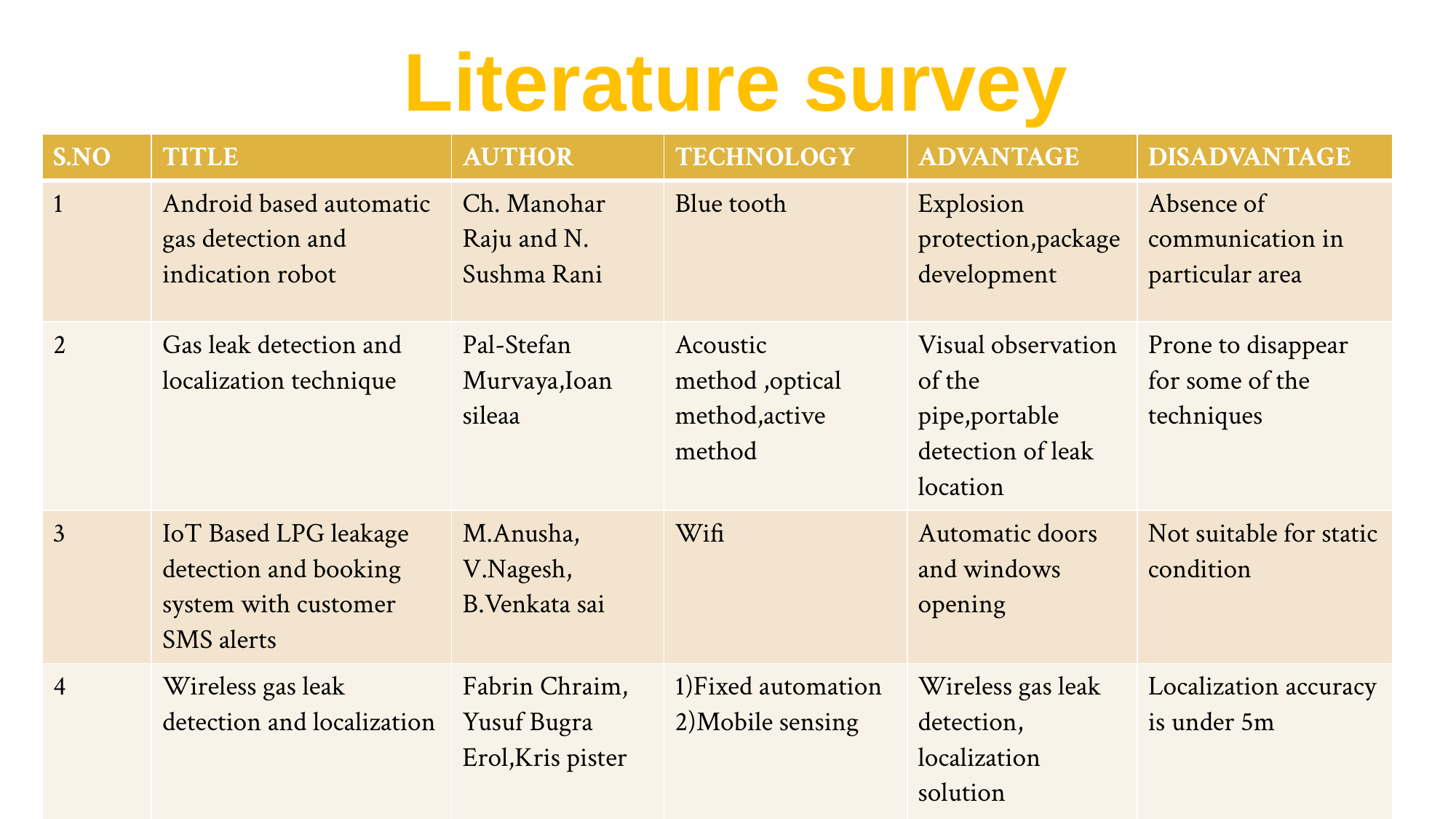

Literature survey
| S.NO | TITLE | AUTHOR | TECHNOLOGY | ADVANTAGE | DISADVANTAGE |
| --- | --- | --- | --- | --- | --- |
| 1 | Android based automatic gas detection and indication robot | Ch. Manohar Raju and N. Sushma Rani | Blue tooth | Explosion protection,package development | Absence of communication in particular area |
| 2 | Gas leak detection and localization technique | Pal-Stefan Murvaya,Ioan sileaa | Acoustic method ,optical method,active method | Visual observation of the pipe,portable detection of leak location | Prone to disappear for some of the techniques |
| 3 | IoT Based LPG leakage detection and booking system with customer SMS alerts | M.Anusha, V.Nagesh, B.Venkata sai | Wifi | Automatic doors and windows opening | Not suitable for static condition |
| 4 | Wireless gas leak detection and localization | Fabrin Chraim, Yusuf Bugra Erol,Kris pister | 1)Fixed automation 2)Mobile sensing | Wireless gas leak detection, localization solution | Localization accuracy is under 5m |
#